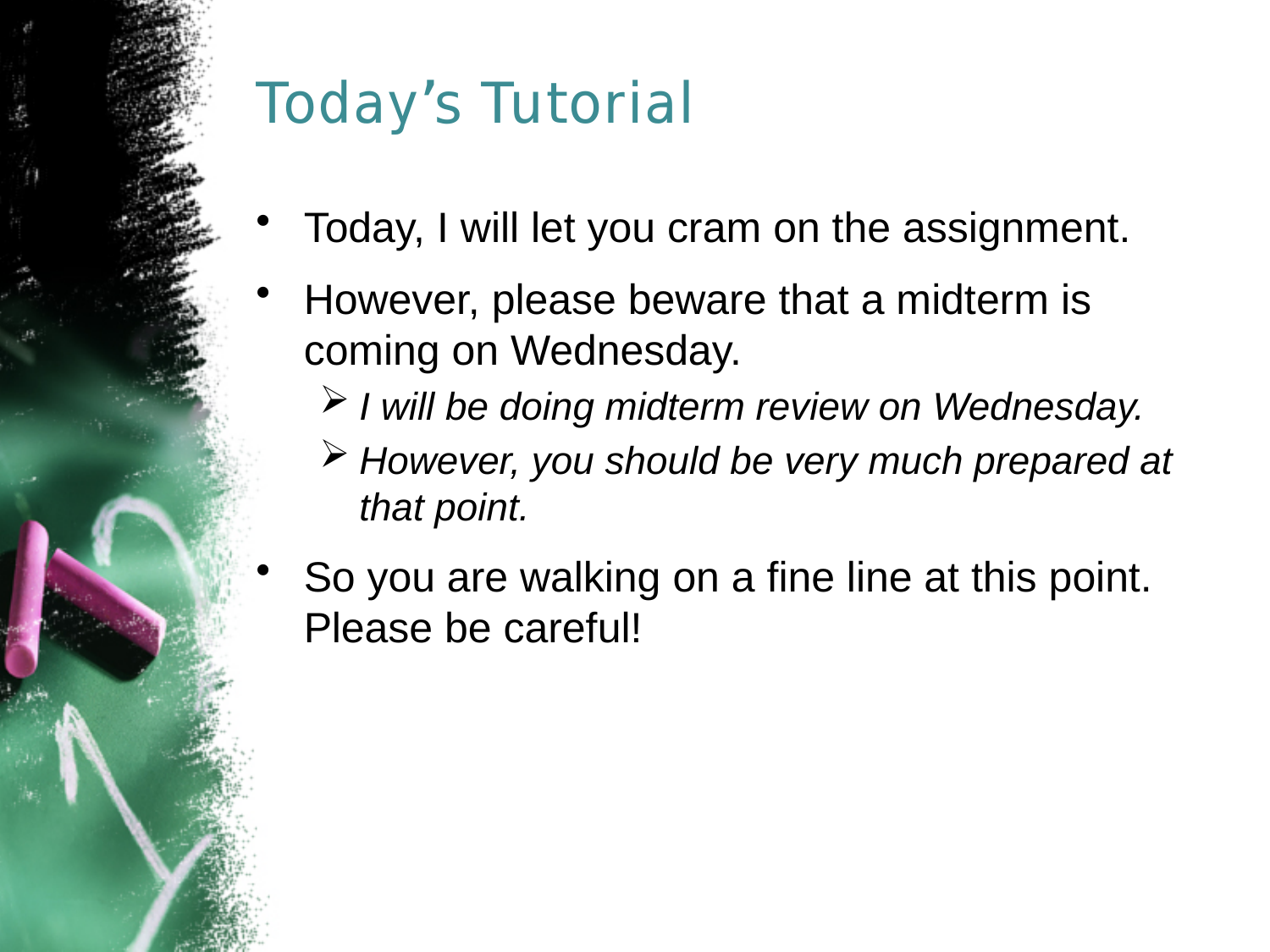

# Today’s Tutorial
Today, I will let you cram on the assignment.
However, please beware that a midterm is coming on Wednesday.
I will be doing midterm review on Wednesday.
However, you should be very much prepared at that point.
So you are walking on a fine line at this point. Please be careful!